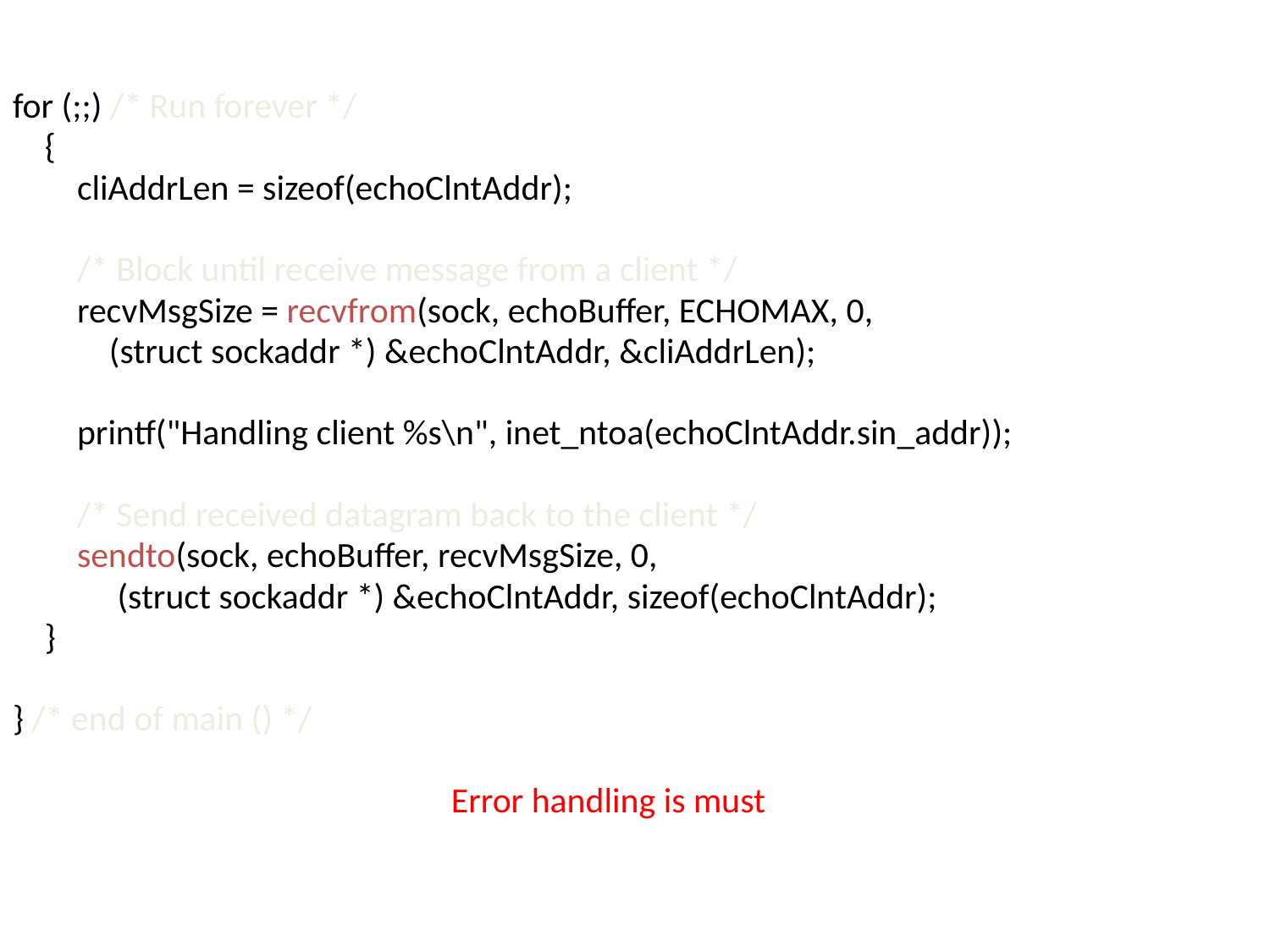

#
for (;;) /* Run forever */
    {
        cliAddrLen = sizeof(echoClntAddr);

        /* Block until receive message from a client */
        recvMsgSize = recvfrom(sock, echoBuffer, ECHOMAX, 0,
            (struct sockaddr *) &echoClntAddr, &cliAddrLen);

        printf("Handling client %s\n", inet_ntoa(echoClntAddr.sin_addr));

        /* Send received datagram back to the client */
        sendto(sock, echoBuffer, recvMsgSize, 0,
             (struct sockaddr *) &echoClntAddr, sizeof(echoClntAddr);
    }

} /* end of main () */

Error handling is must